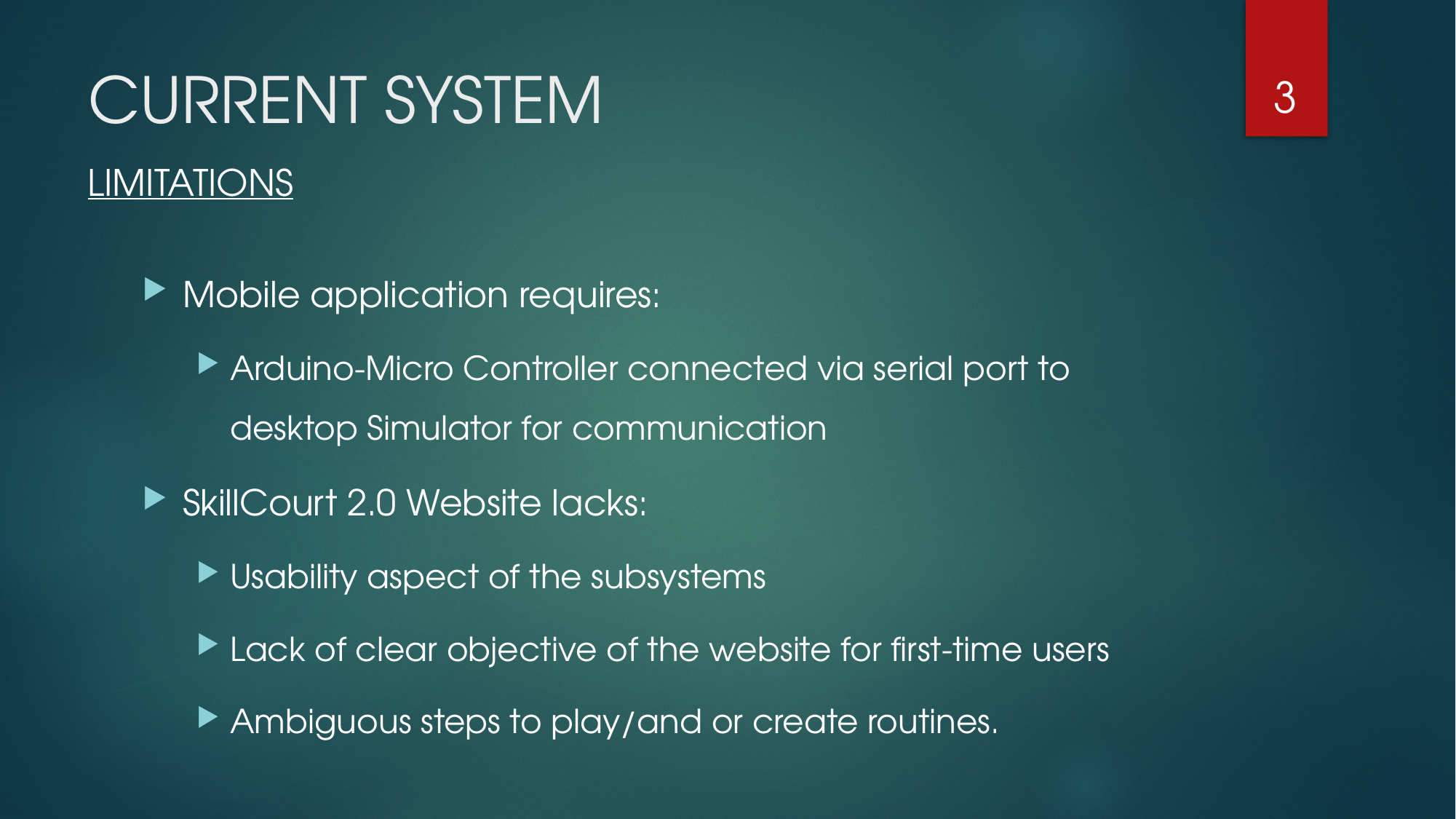

3
# CURRENT SYSTEM
LIMITATIONS
Mobile application requires:
Arduino-Micro Controller connected via serial port to desktop Simulator for communication
SkillCourt 2.0 Website lacks:
Usability aspect of the subsystems
Lack of clear objective of the website for first-time users
Ambiguous steps to play/and or create routines.